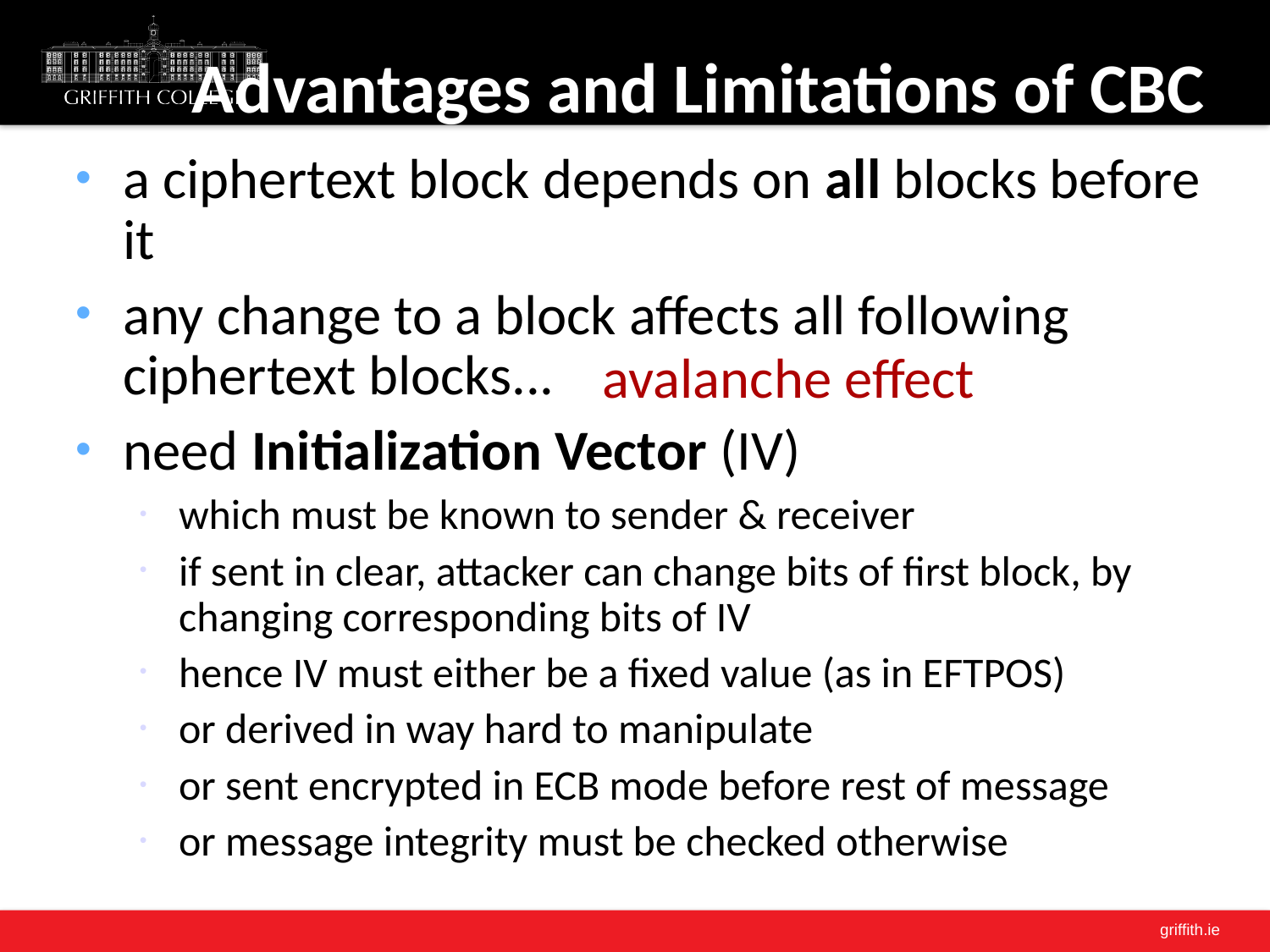

Advantages and Limitations of CBC
a ciphertext block depends on all blocks before it
any change to a block affects all following ciphertext blocks...
need Initialization Vector (IV)
which must be known to sender & receiver
if sent in clear, attacker can change bits of first block, by changing corresponding bits of IV
hence IV must either be a fixed value (as in EFTPOS)
or derived in way hard to manipulate
or sent encrypted in ECB mode before rest of message
or message integrity must be checked otherwise
 avalanche effect